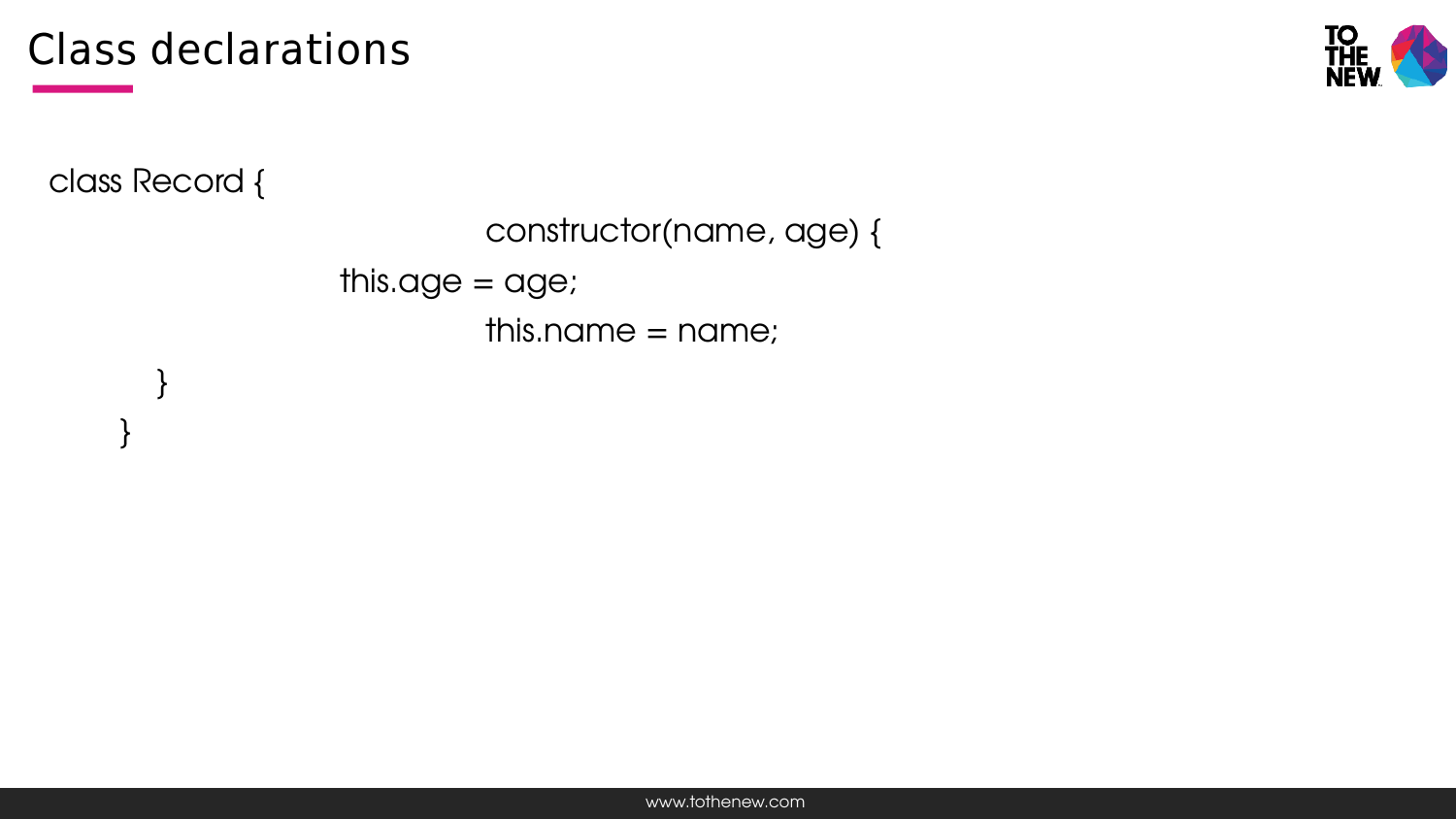

# Class declarations
class Record {
  			constructor(name, age) {
                		this.age = age;
          			this.name = name;
            }
        }